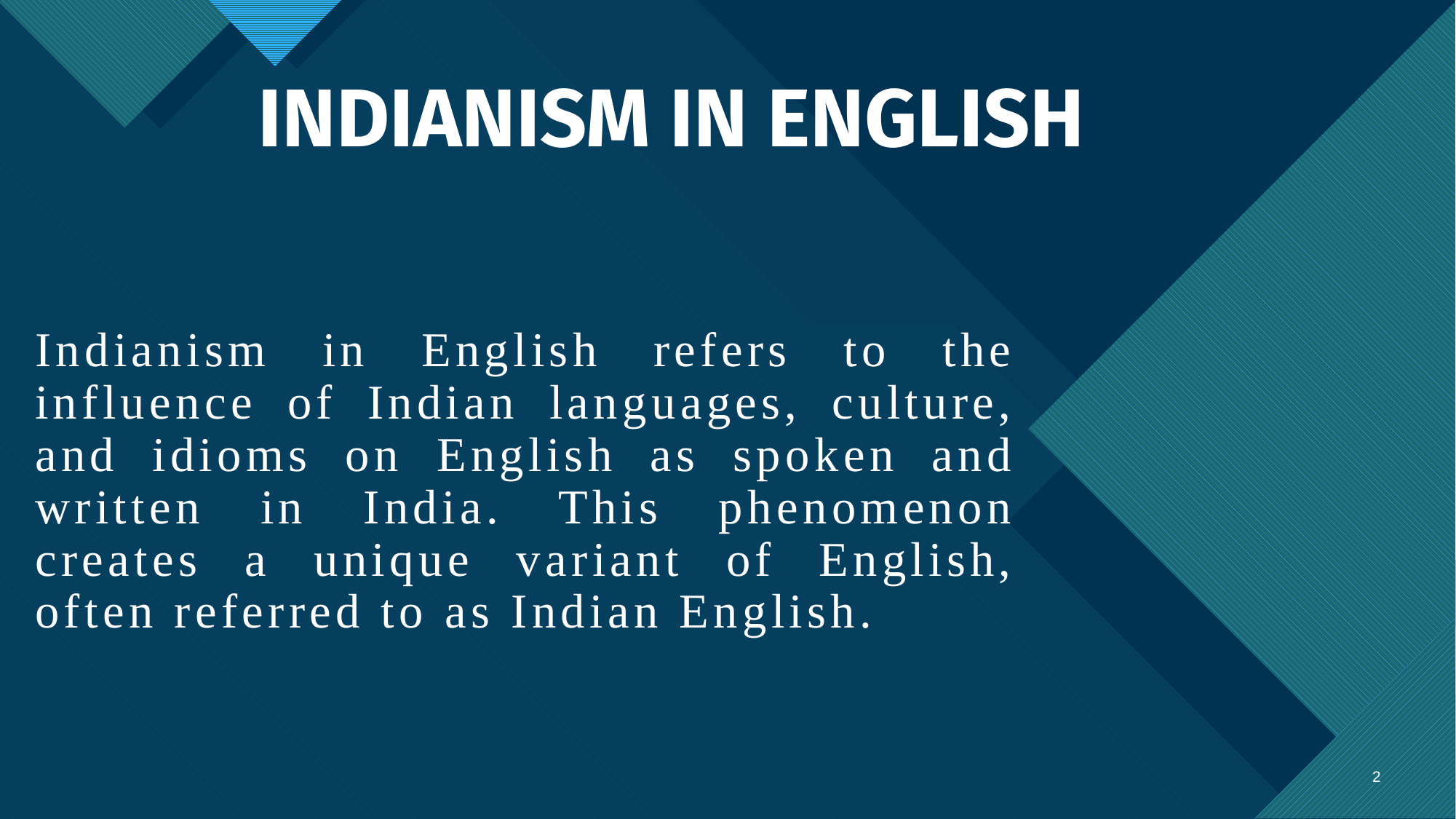

# INDIANISM IN ENGLISH
Indianism in English refers to the influence of Indian languages, culture, and idioms on English as spoken and written in India. This phenomenon creates a unique variant of English, often referred to as Indian English.
2